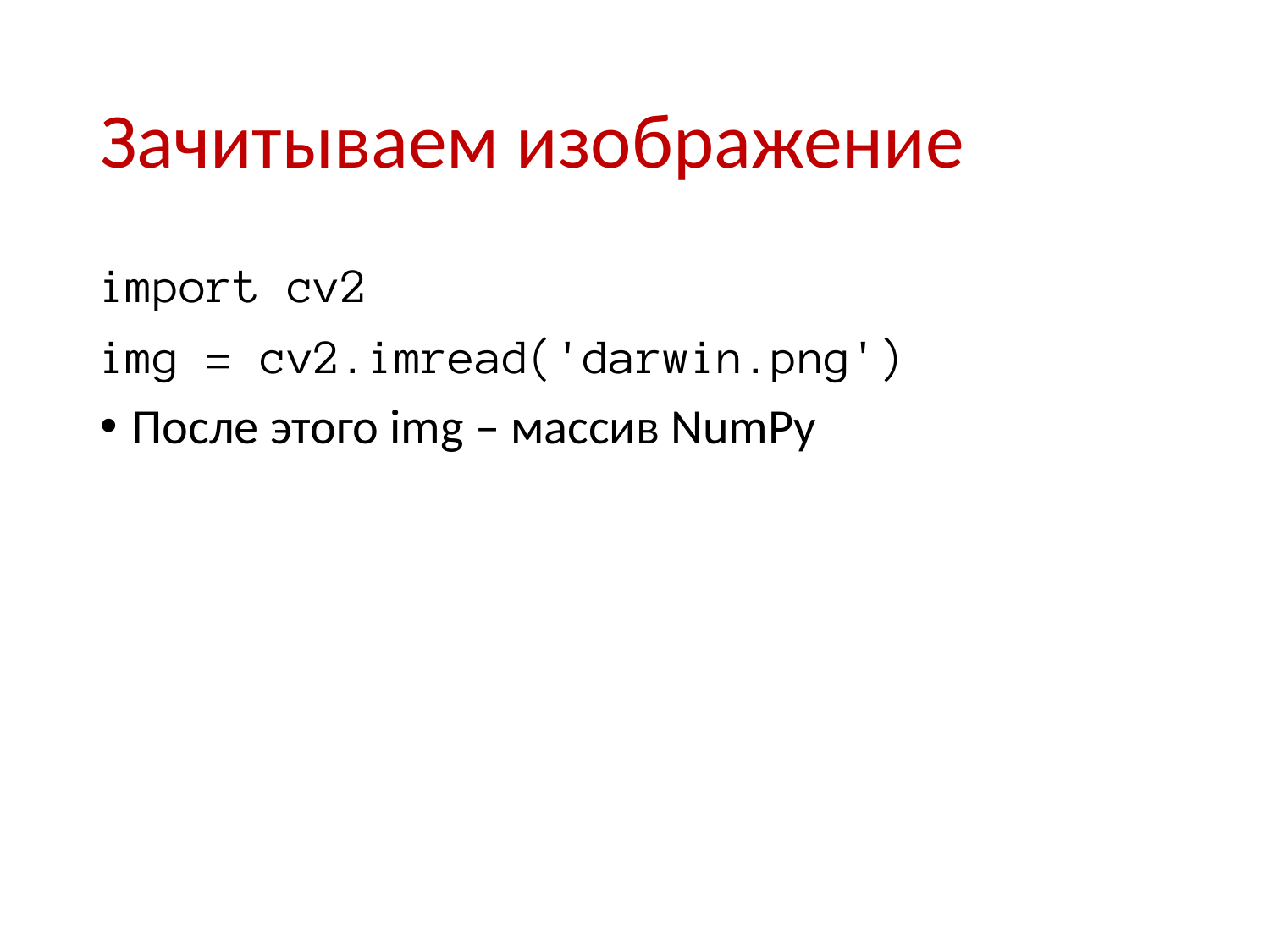

# Зачитываем изображение
import cv2
img = cv2.imread('darwin.png')
После этого img – массив NumPy